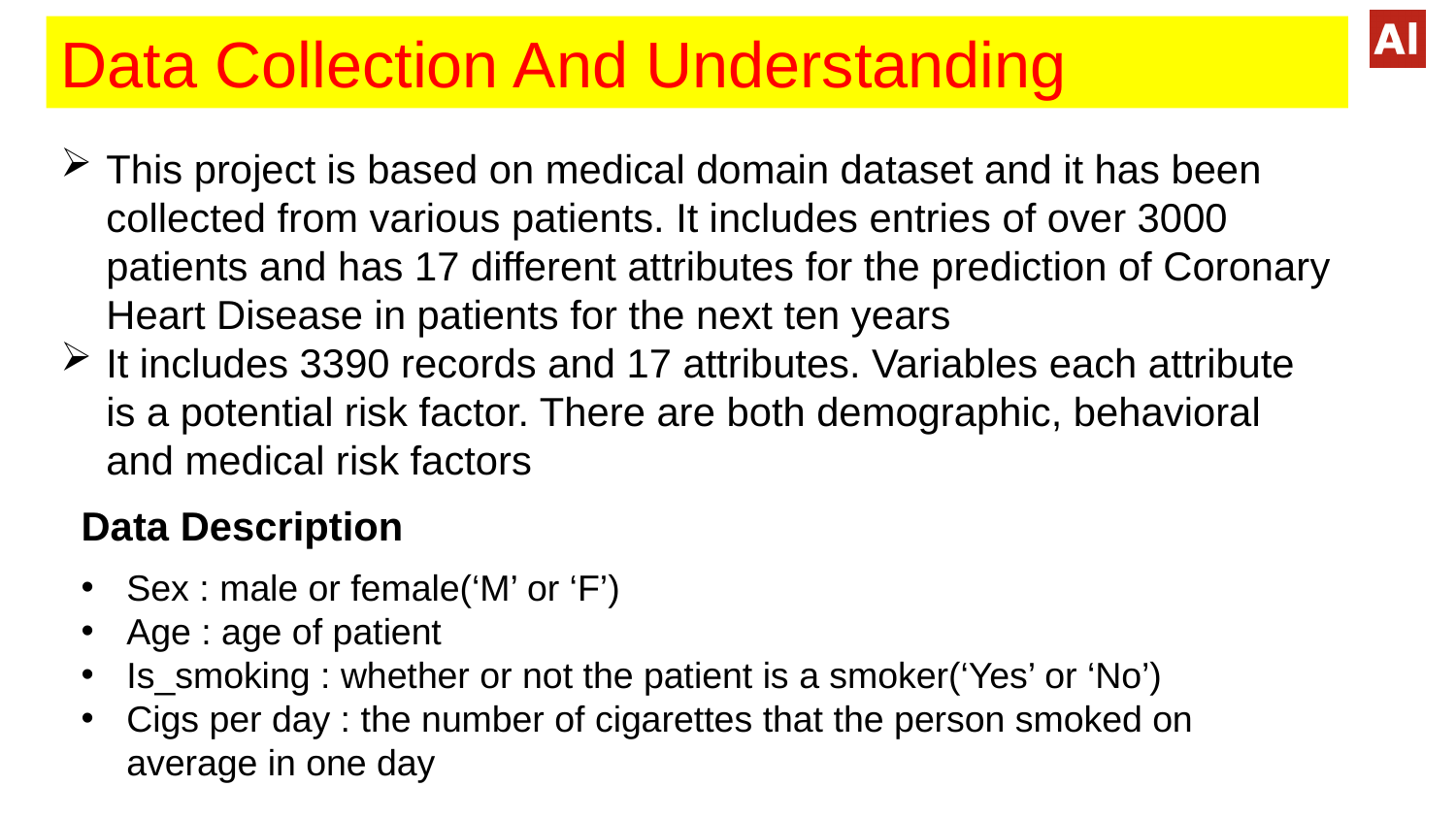

Data Collection And Understanding
This project is based on medical domain dataset and it has been collected from various patients. It includes entries of over 3000 patients and has 17 different attributes for the prediction of Coronary Heart Disease in patients for the next ten years
It includes 3390 records and 17 attributes. Variables each attribute is a potential risk factor. There are both demographic, behavioral and medical risk factors
Data Description
Sex : male or female(‘M’ or ‘F’)
Age : age of patient
Is_smoking : whether or not the patient is a smoker(‘Yes’ or ‘No’)
Cigs per day : the number of cigarettes that the person smoked on average in one day